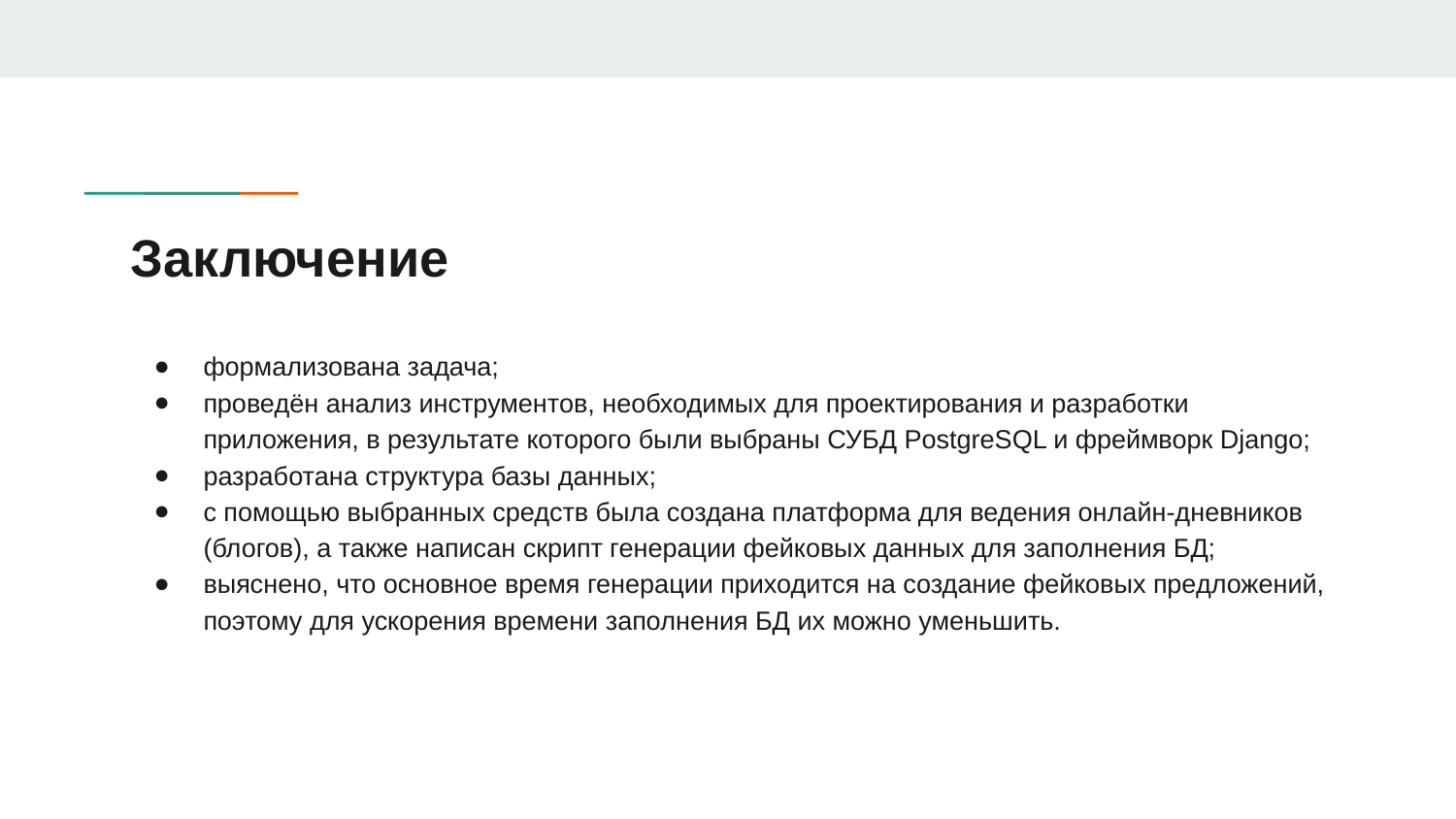

# Заключение
формализована задача;
проведён анализ инструментов, необходимых для проектирования и разработки приложения, в результате которого были выбраны СУБД PostgreSQL и фреймворк Django;
разработана структура базы данных;
с помощью выбранных средств была создана платформа для ведения онлайн-дневников (блогов), а также написан скрипт генерации фейковых данных для заполнения БД;
выяснено, что основное время генерации приходится на создание фейковых предложений, поэтому для ускорения времени заполнения БД их можно уменьшить.